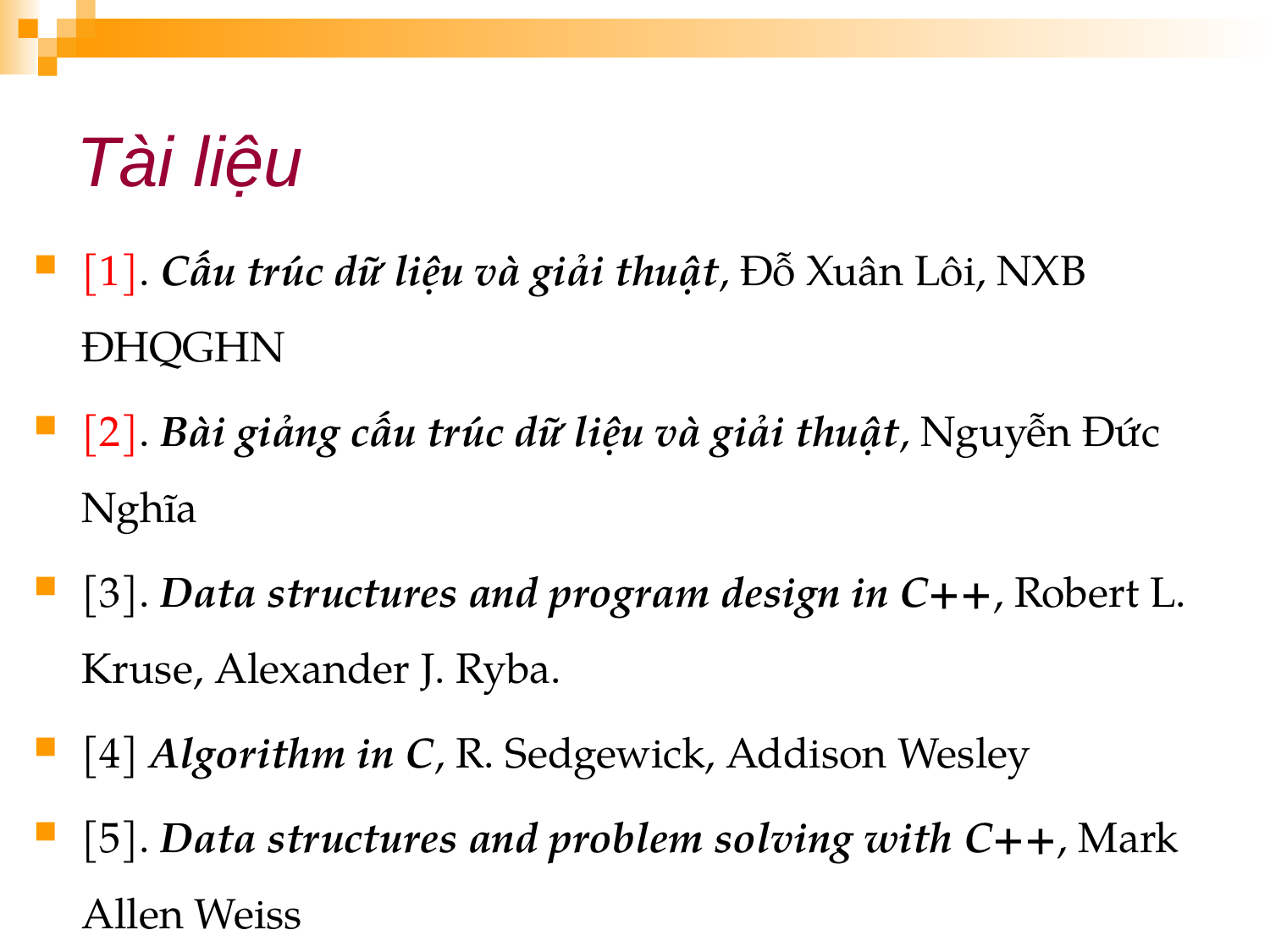

# Tài liệu
[1]. Cấu trúc dữ liệu và giải thuật, Đỗ Xuân Lôi, NXB ĐHQGHN
[2]. Bài giảng cấu trúc dữ liệu và giải thuật, Nguyễn Đức Nghĩa
[3]. Data structures and program design in C++, Robert L. Kruse, Alexander J. Ryba.
[4] Algorithm in C, R. Sedgewick, Addison Wesley
[5]. Data structures and problem solving with C++, Mark Allen Weiss